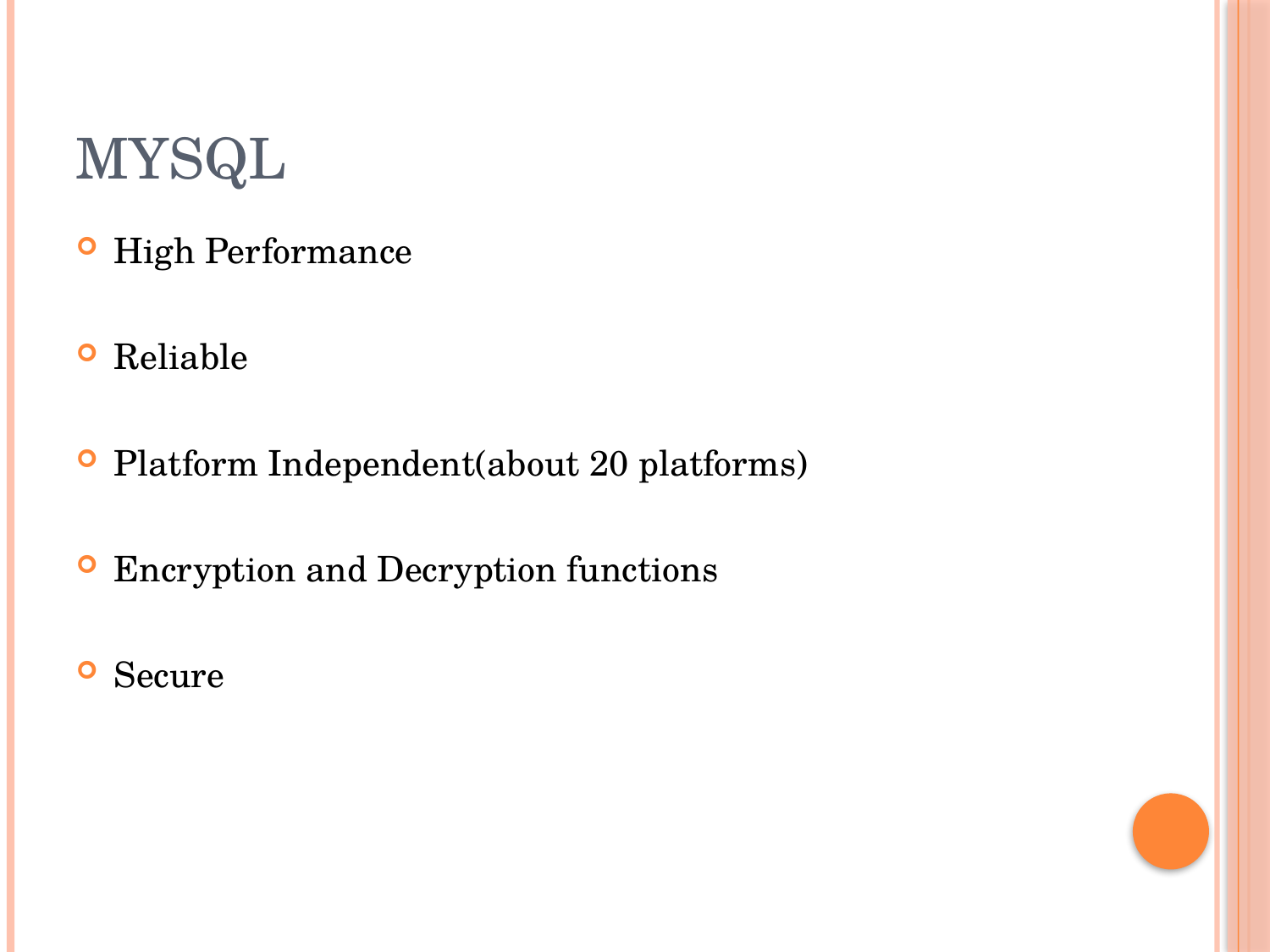

# MYSQL
High Performance

Reliable

Platform Independent(about 20 platforms)

Encryption and Decryption functions

Secure